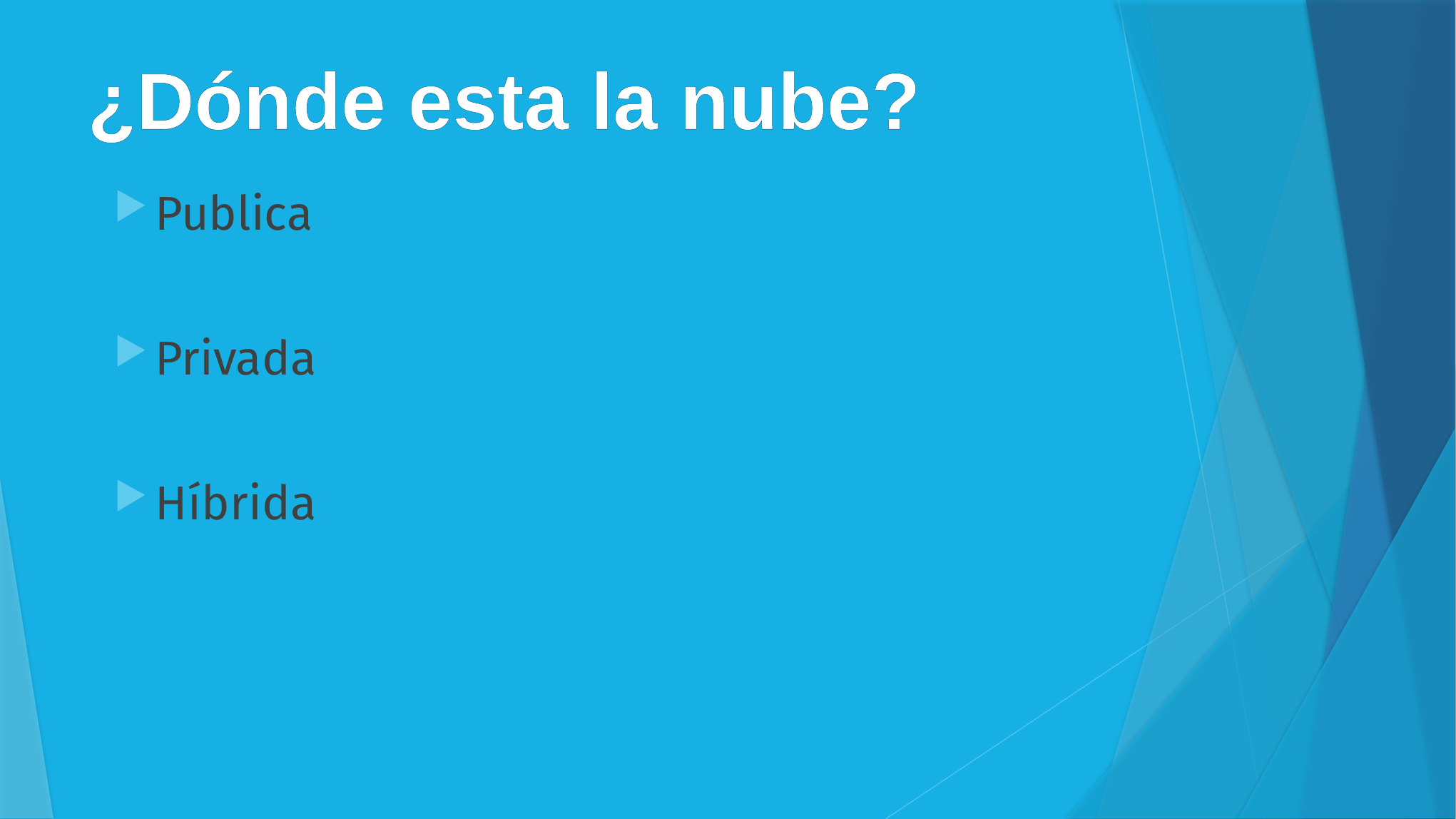

# ¿Dónde esta la nube?
Publica

Privada

Híbrida